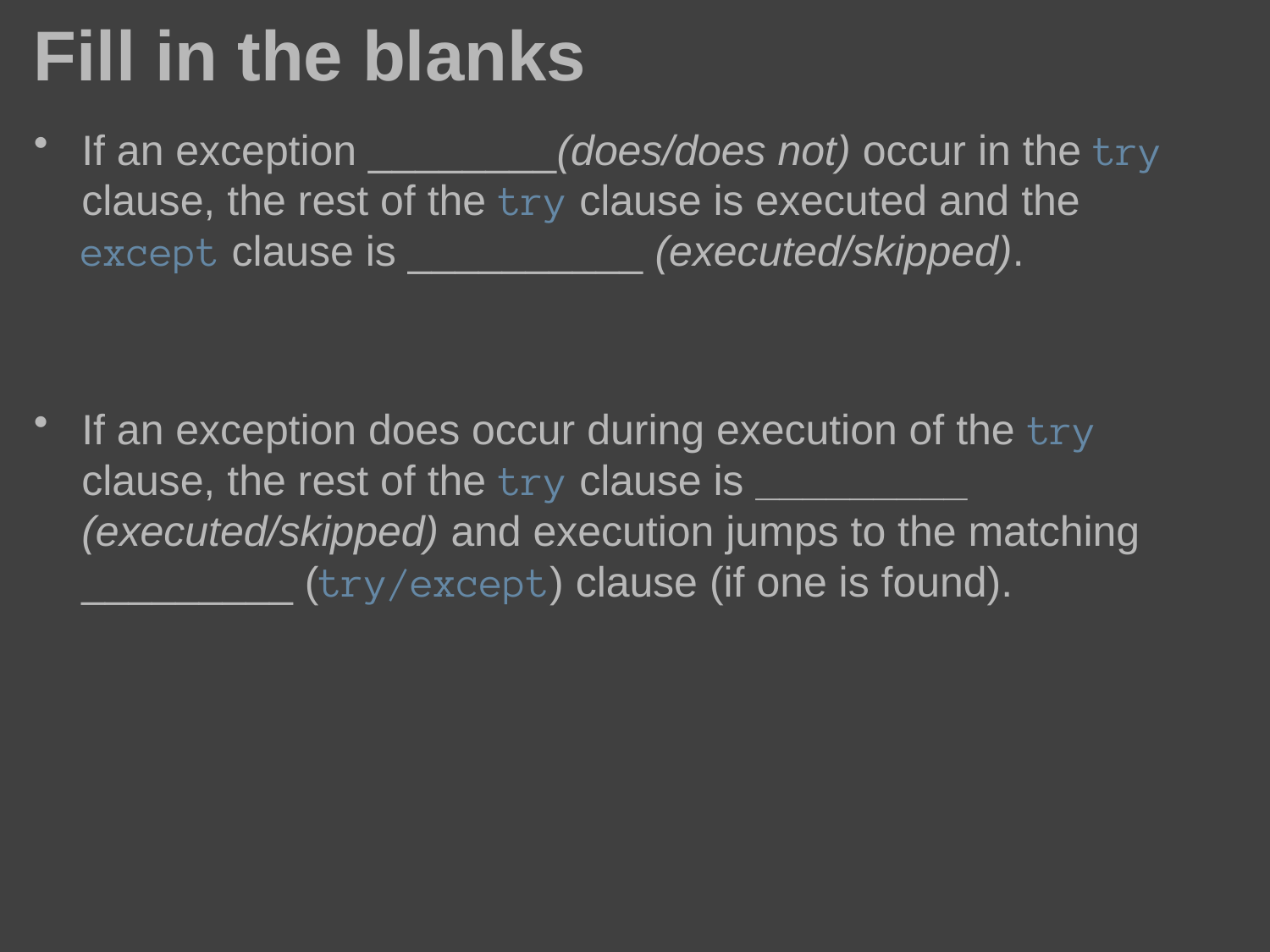

# Fill in the blanks
If an exception ________(does/does not) occur in the try clause, the rest of the try clause is executed and the except clause is __________ (executed/skipped).

If an exception does occur during execution of the try clause, the rest of the try clause is _________ (executed/skipped) and execution jumps to the matching _________ (try/except) clause (if one is found).